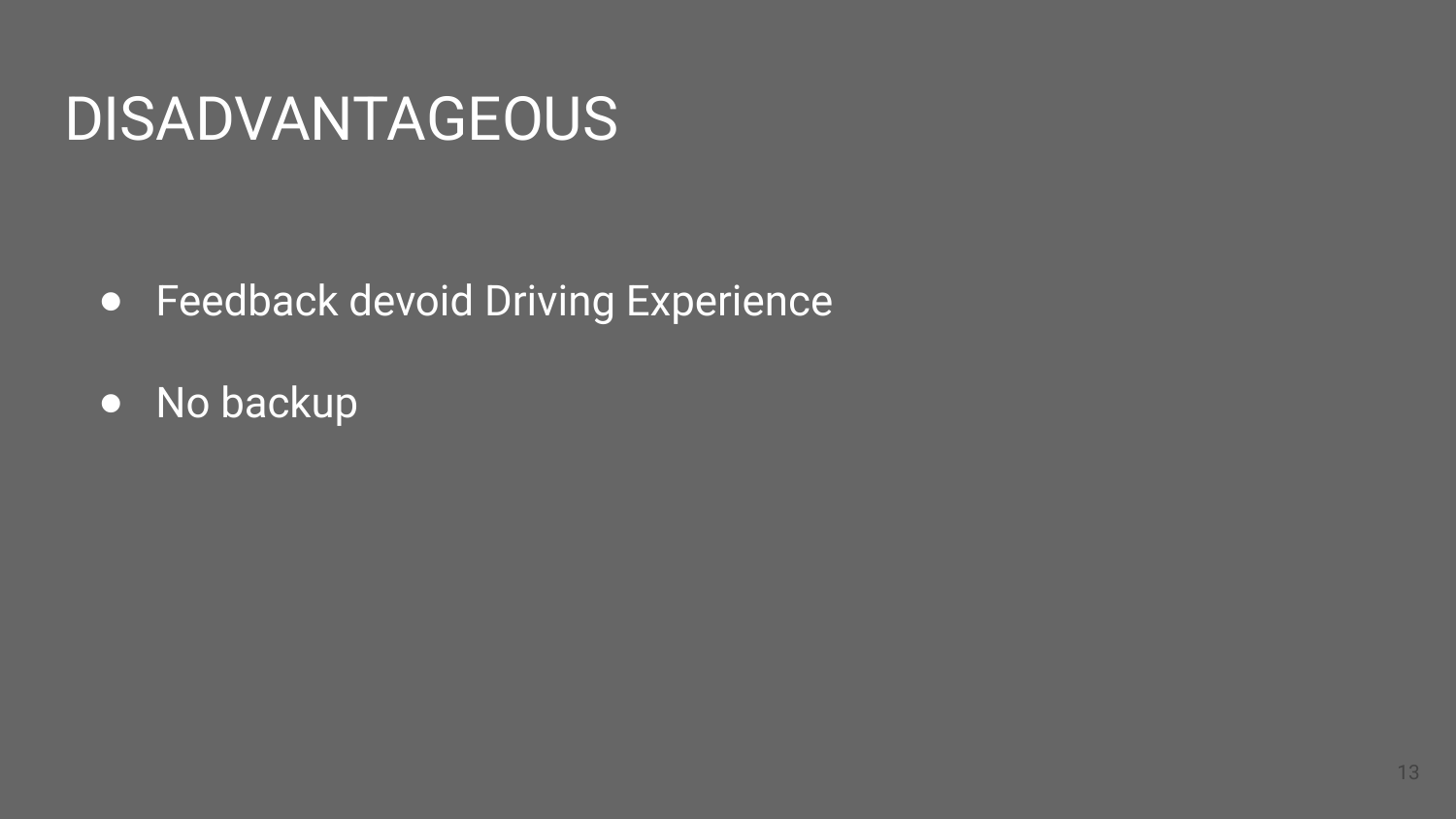

# DISADVANTAGEOUS
Feedback devoid Driving Experience
No backup

13